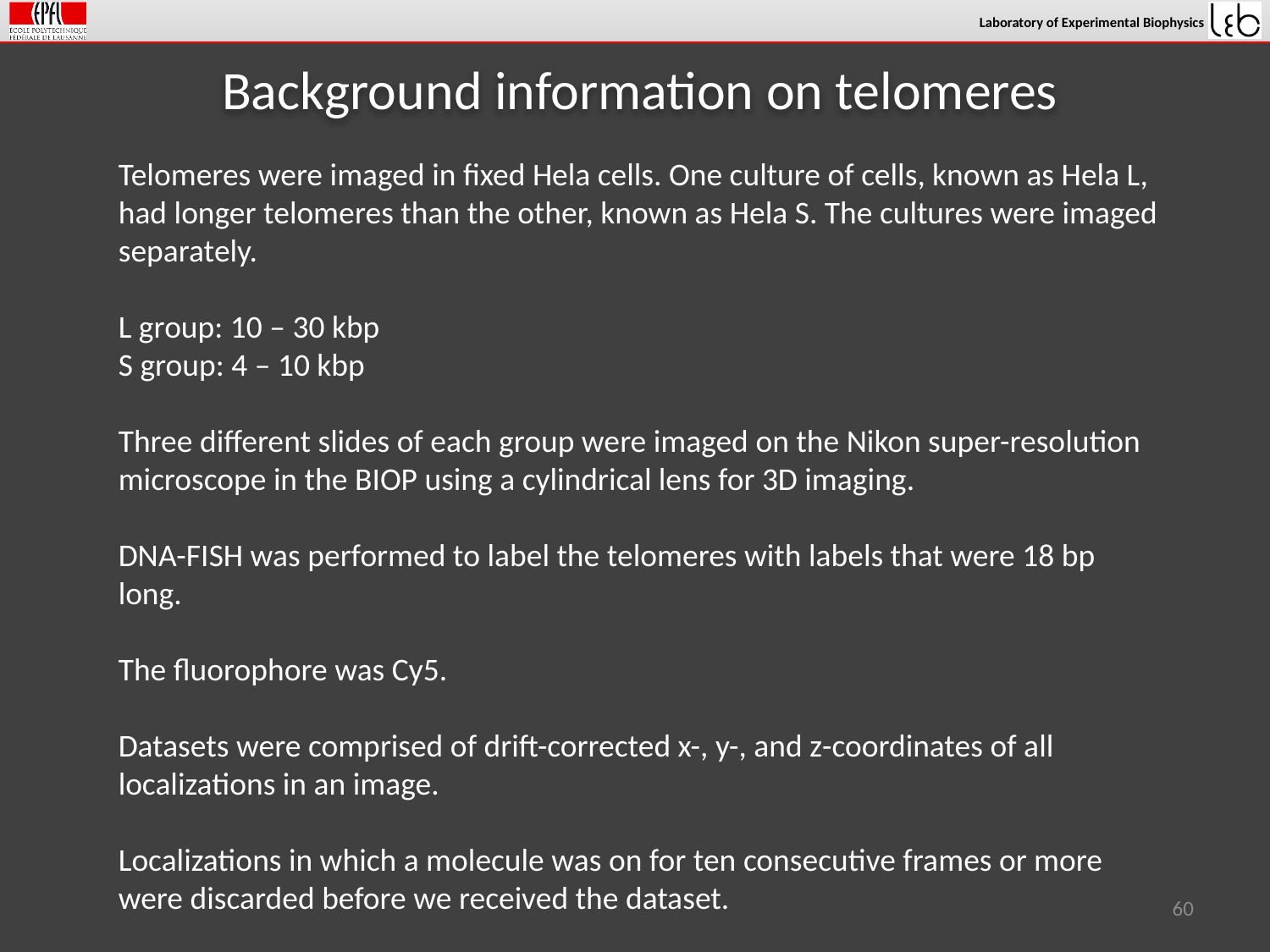

# Background information on telomeres
Telomeres were imaged in fixed Hela cells. One culture of cells, known as Hela L, had longer telomeres than the other, known as Hela S. The cultures were imaged separately.

L group: 10 – 30 kbp
S group: 4 – 10 kbp

Three different slides of each group were imaged on the Nikon super-resolution microscope in the BIOP using a cylindrical lens for 3D imaging.

DNA-FISH was performed to label the telomeres with labels that were 18 bp long.

The fluorophore was Cy5.

Datasets were comprised of drift-corrected x-, y-, and z-coordinates of all localizations in an image.

Localizations in which a molecule was on for ten consecutive frames or more were discarded before we received the dataset.
60